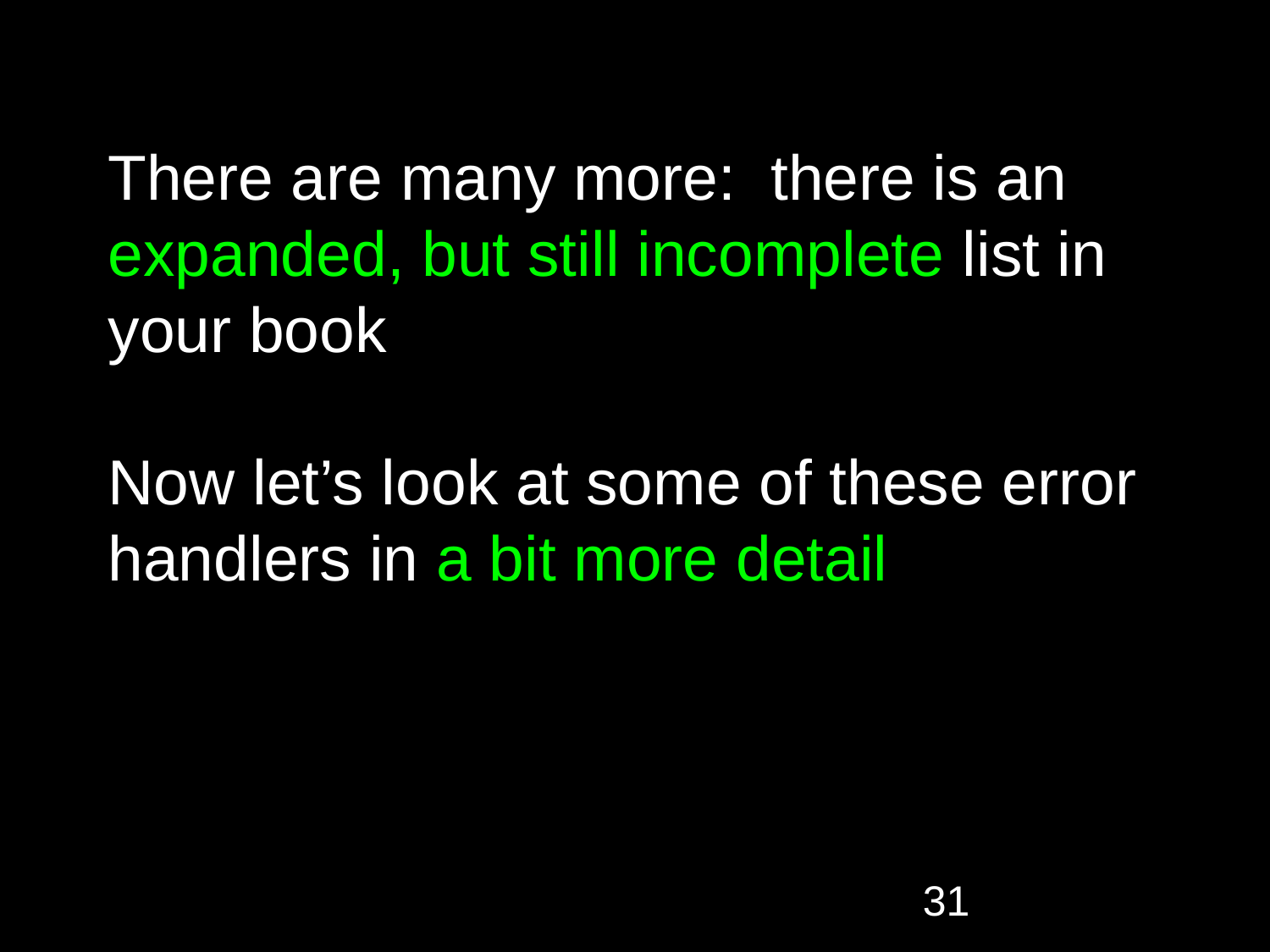

# There are many more:  there is an expanded, but still incomplete list in your book Now let’s look at some of these error handlers in a bit more detail
31